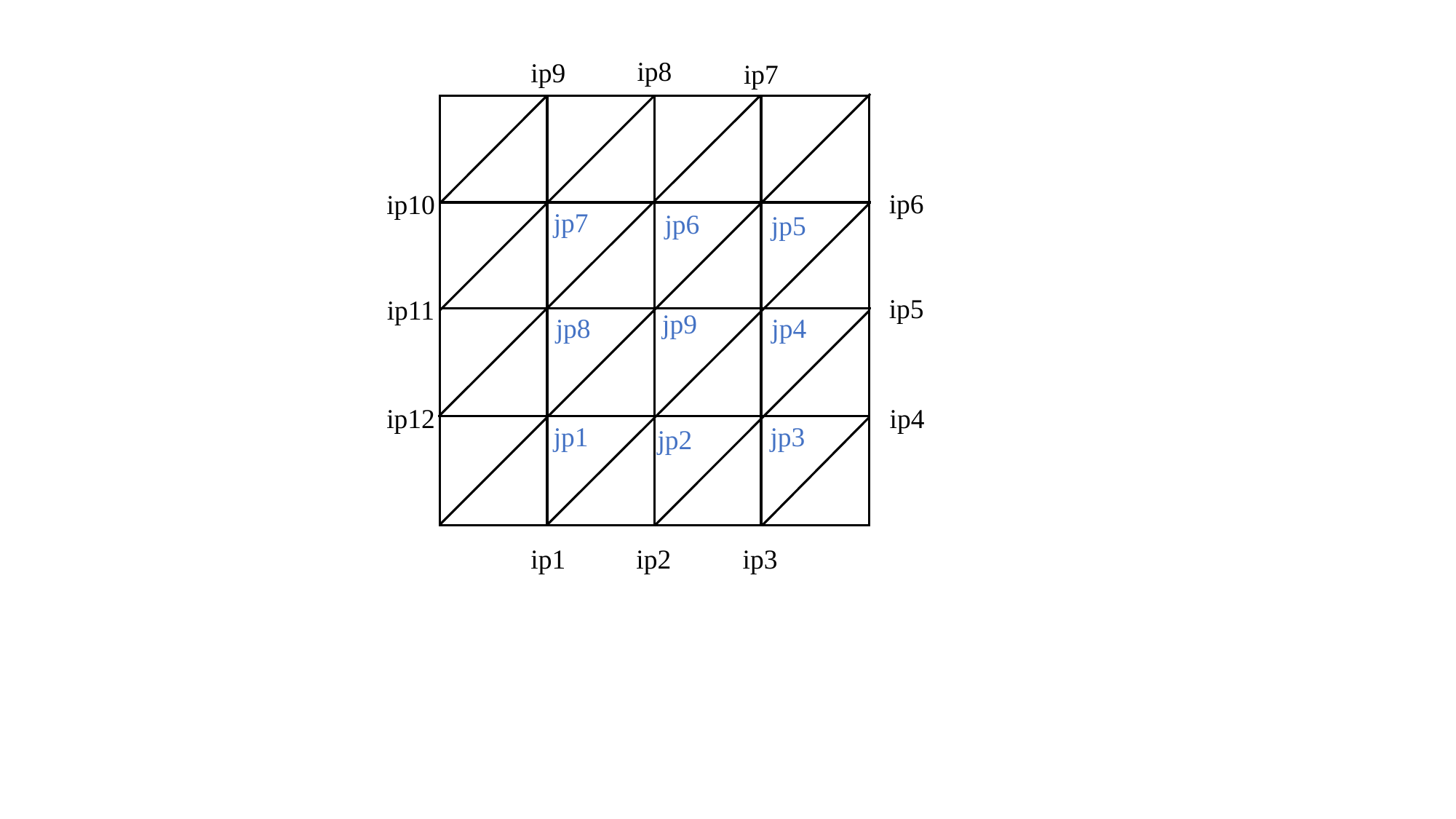

ip8
ip9
ip7

ip6
ip10
jp7
jp6
jp5
ip5
ip11
jp9
jp8
jp4
ip12
ip4
jp1
jp3
jp2
ip1
ip2
ip3